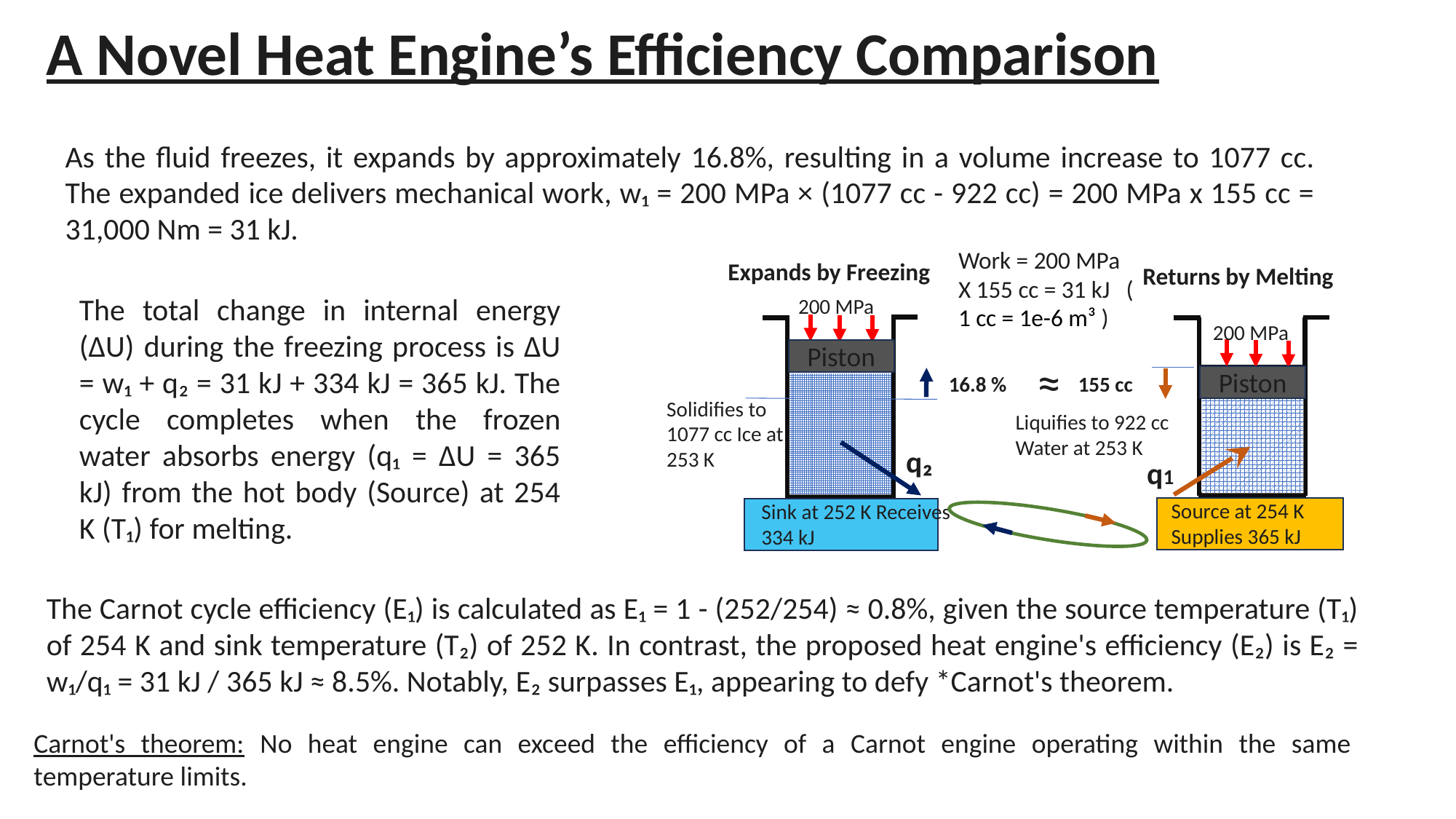

A Novel Heat Engine’s Efficiency Comparison
As the fluid freezes, it expands by approximately 16.8%, resulting in a volume increase to 1077 cc. The expanded ice delivers mechanical work, w₁ = 200 MPa × (1077 cc - 922 cc) = 200 MPa x 155 cc = 31,000 Nm = 31 kJ.
Work = 200 MPa X 155 cc = 31 kJ   ( 1 cc = 1e-6 m³ )
Expands by Freezing
Returns by Melting
The total change in internal energy (ΔU) during the freezing process is ΔU = w₁ + q₂ = 31 kJ + 334 kJ = 365 kJ. The cycle completes when the frozen water absorbs energy (q₁ = ΔU = 365 kJ) from the hot body (Source) at 254 K (T₁) for melting.
200 MPa
200 MPa
Piston
≈
16.8 %
155 cc
Piston

Solidifies to 1077 cc Ice at 253 K

Liquifies to 922 cc Water at 253 K
q₂
q1
Source at 254 K Supplies 365 kJ
Sink at 252 K Receives  334 kJ

The Carnot cycle efficiency (E₁) is calculated as E₁ = 1 - (252/254) ≈ 0.8%, given the source temperature (T₁) of 254 K and sink temperature (T₂) of 252 K. In contrast, the proposed heat engine's efficiency (E₂) is E₂ = w₁/q₁ = 31 kJ / 365 kJ ≈ 8.5%. Notably, E₂ surpasses E₁, appearing to defy *Carnot's theorem.
Carnot's theorem: No heat engine can exceed the efficiency of a Carnot engine operating within the same temperature limits.